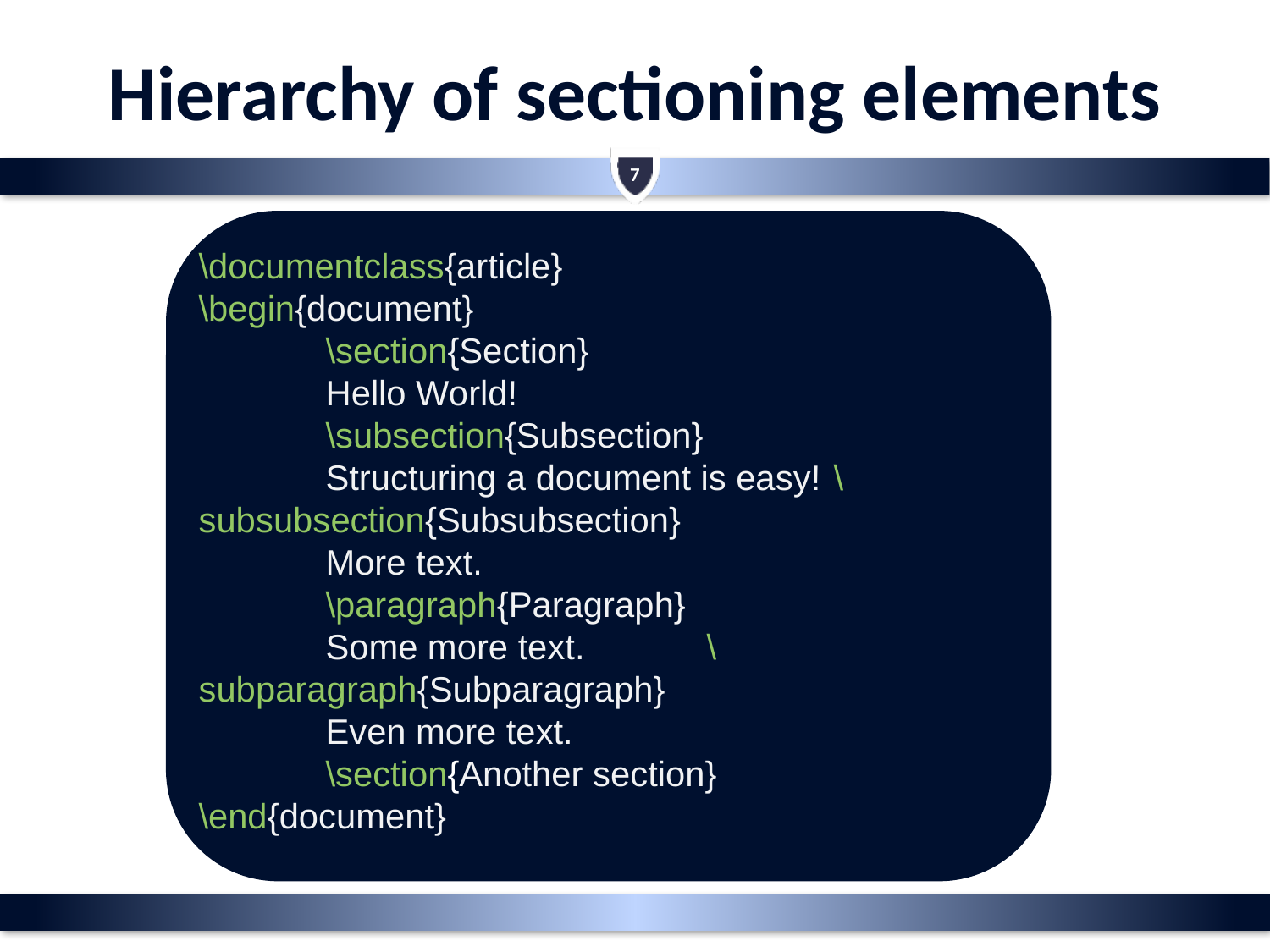

# Hierarchy of sectioning elements
7
\documentclass{article}
\begin{document}
	\section{Section}
	Hello World!
	\subsection{Subsection}
	Structuring a document is easy! 	\subsubsection{Subsubsection}
	More text.
	\paragraph{Paragraph}
	Some more text. 	\subparagraph{Subparagraph}
	Even more text.
	\section{Another section}
\end{document}